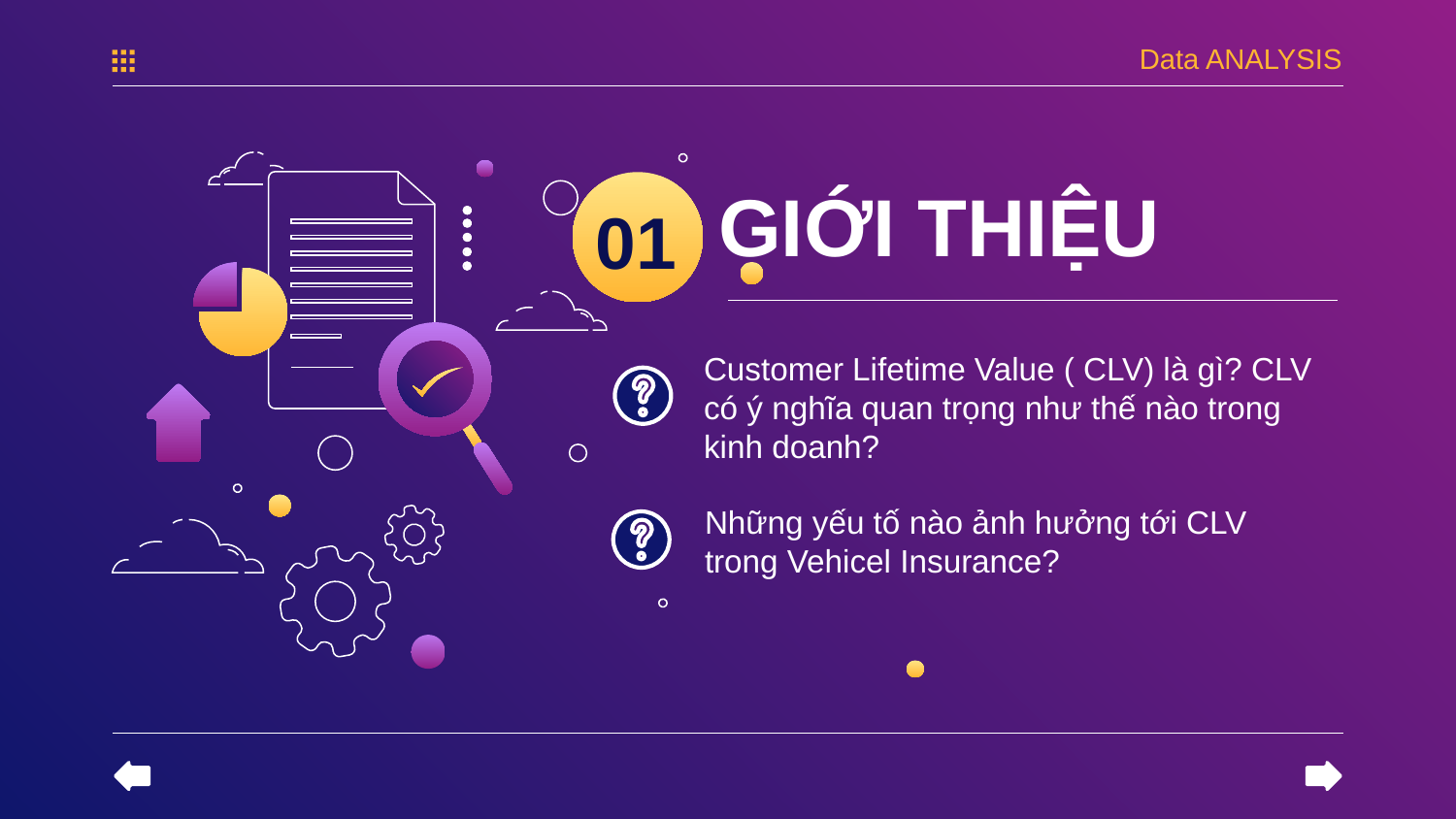

Data ANALYSIS

# GIỚI THIỆU

01

Customer Lifetime Value ( CLV) là gì? CLV có ý nghĩa quan trọng như thế nào trong kinh doanh?

Những yếu tố nào ảnh hưởng tới CLV trong Vehicel Insurance?